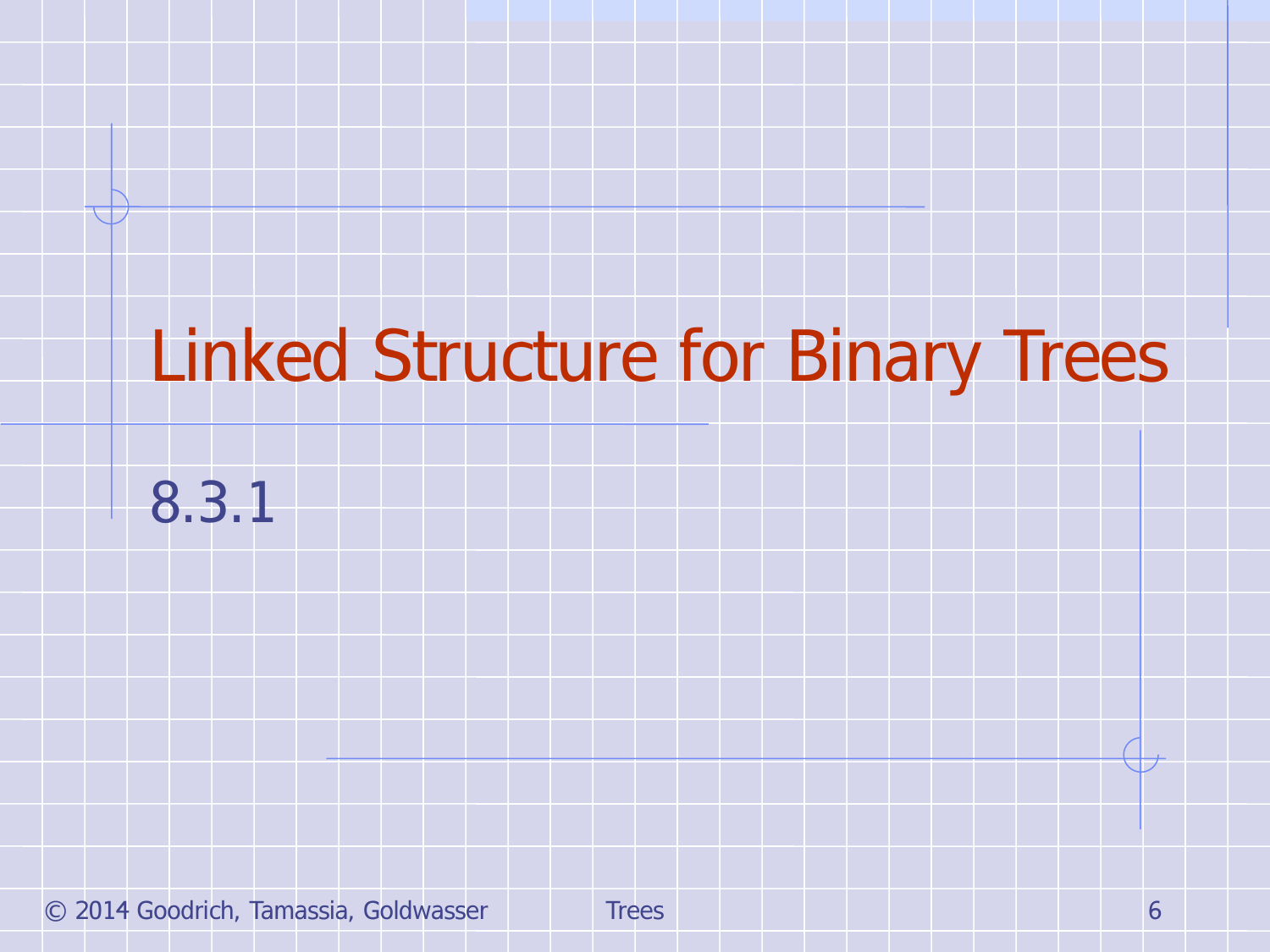

# Linked Structure for Binary Trees
8.3.1
© 2014 Goodrich, Tamassia, Goldwasser
Trees
6